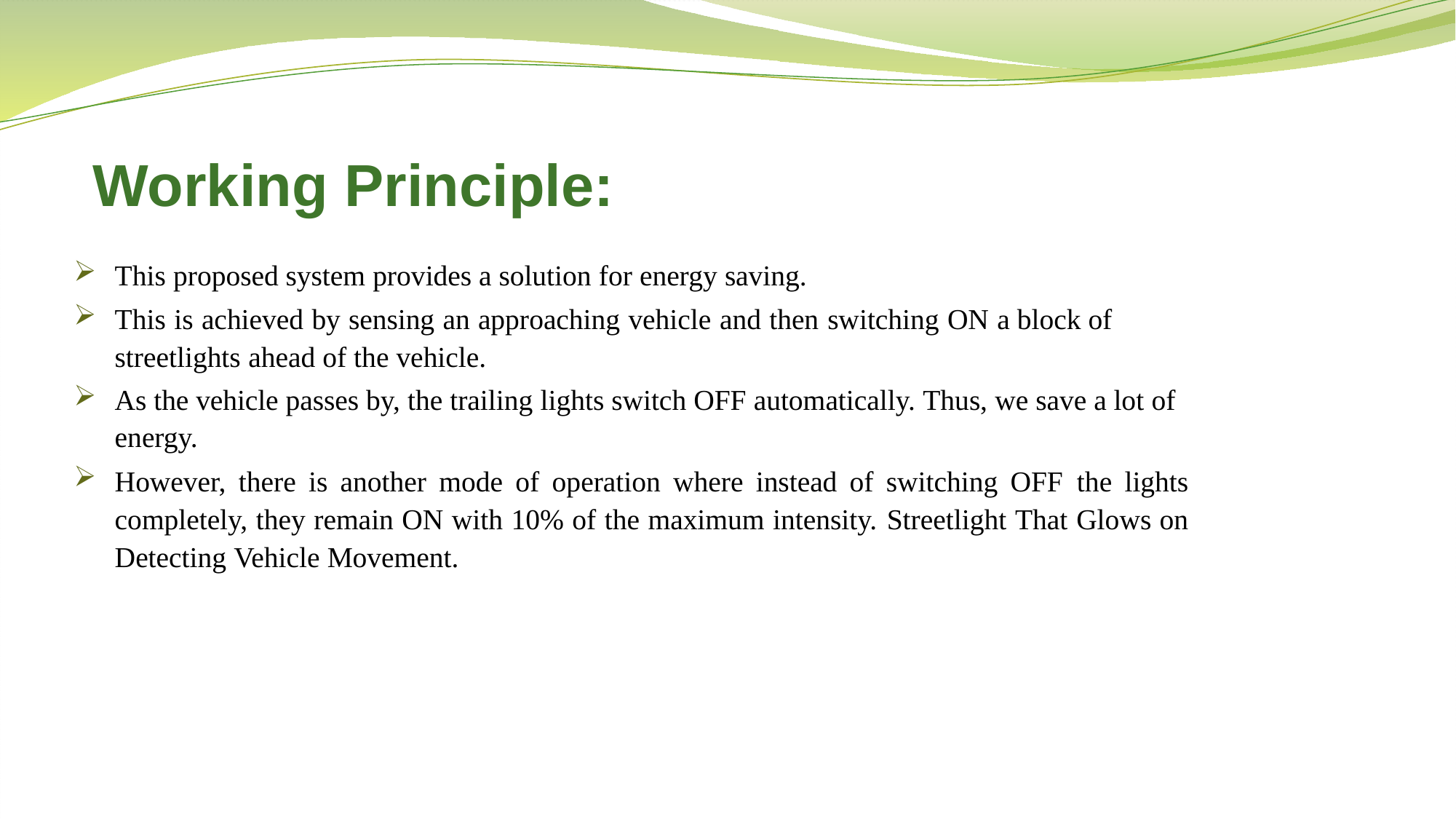

Working Principle:

This proposed system provides a solution for energy saving.
This is achieved by sensing an approaching vehicle and then switching ON a block of streetlights ahead of the vehicle.
As the vehicle passes by, the trailing lights switch OFF automatically. Thus, we save a lot of energy.
However, there is another mode of operation where instead of switching OFF the lights completely, they remain ON with 10% of the maximum intensity. Streetlight That Glows on Detecting Vehicle Movement.